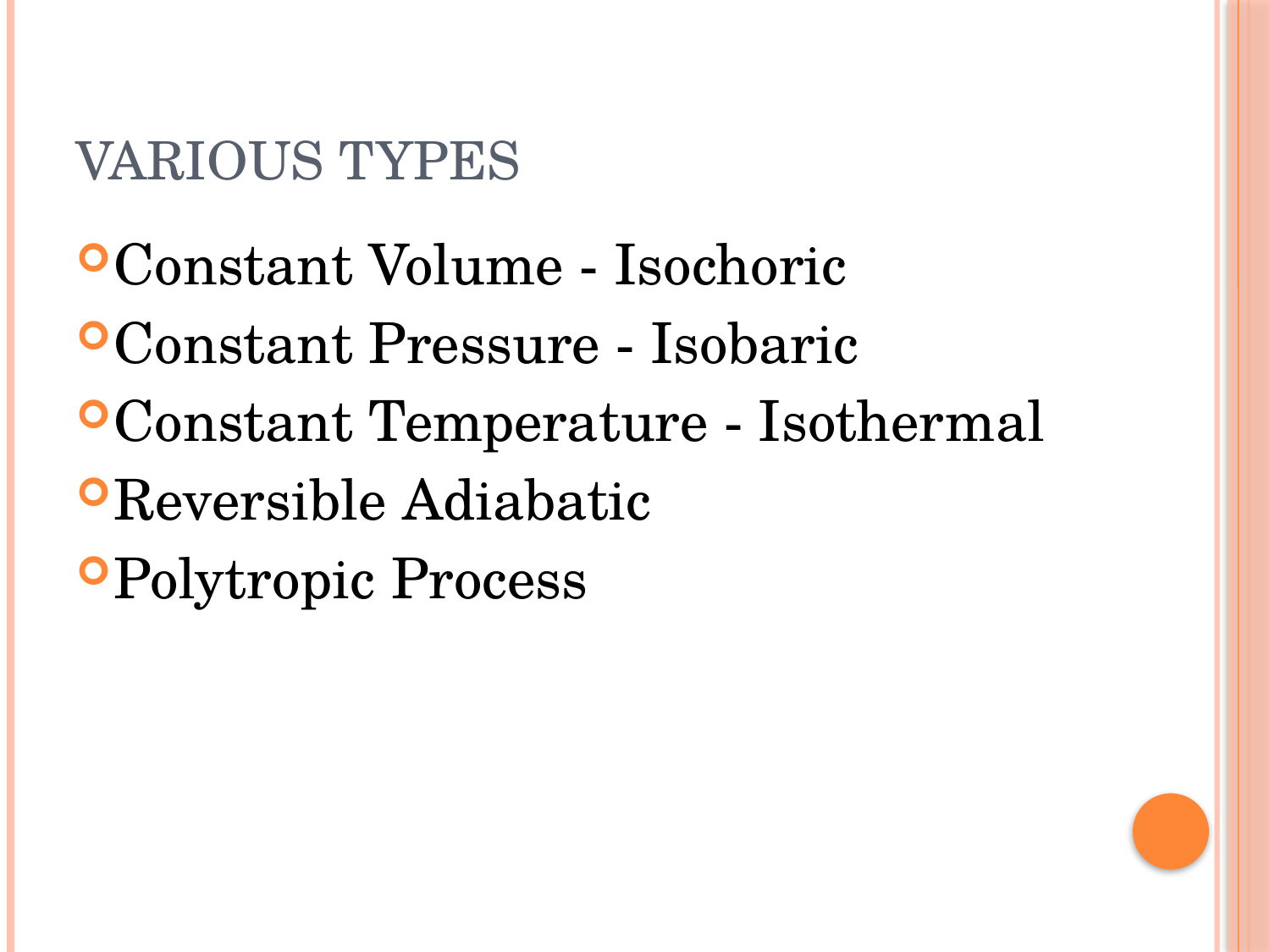

# Various types
Constant Volume - Isochoric
Constant Pressure - Isobaric
Constant Temperature - Isothermal
Reversible Adiabatic
Polytropic Process